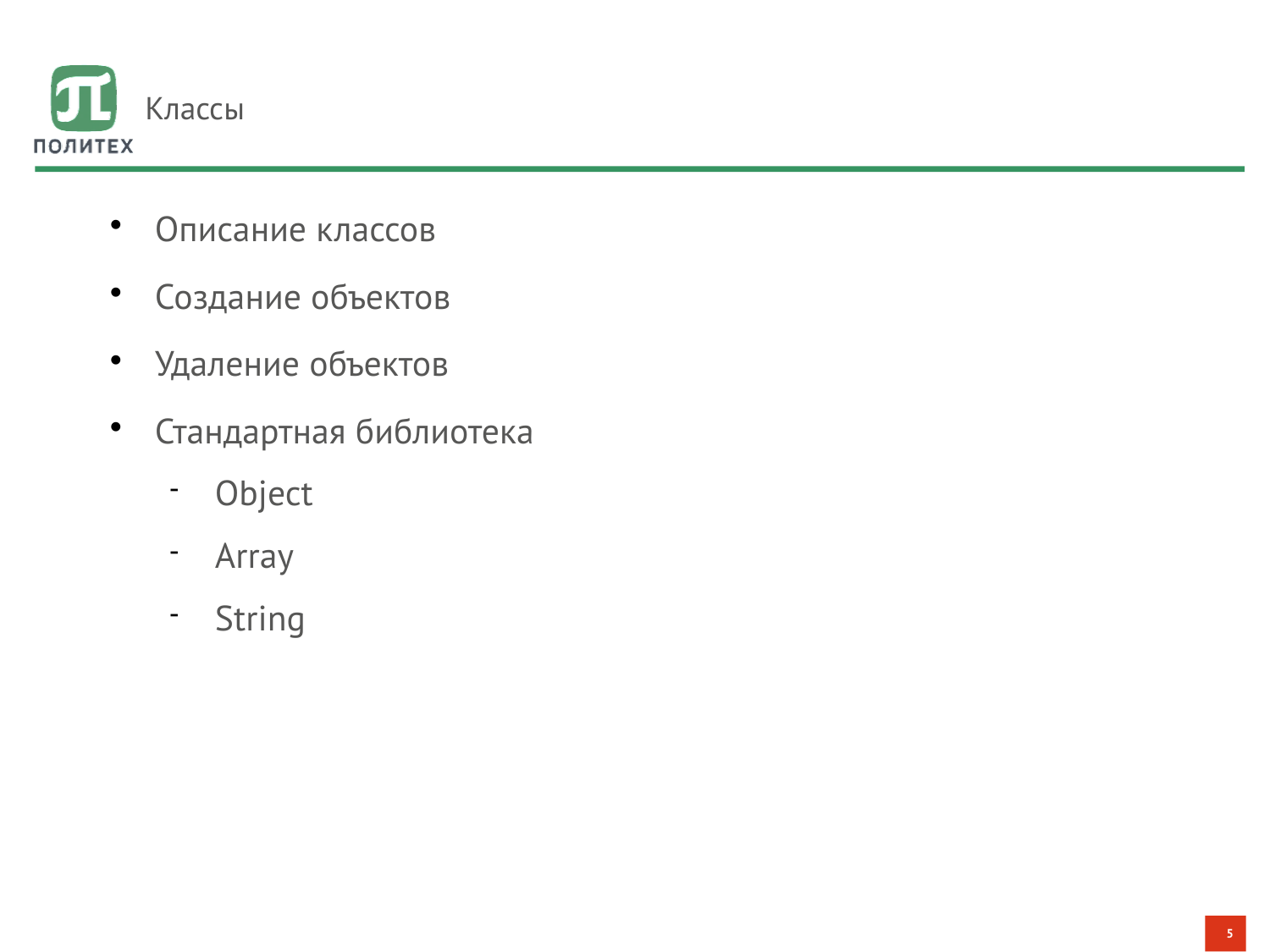

# Классы
Описание классов
Создание объектов
Удаление объектов
Стандартная библиотека
Object
Array
String
5